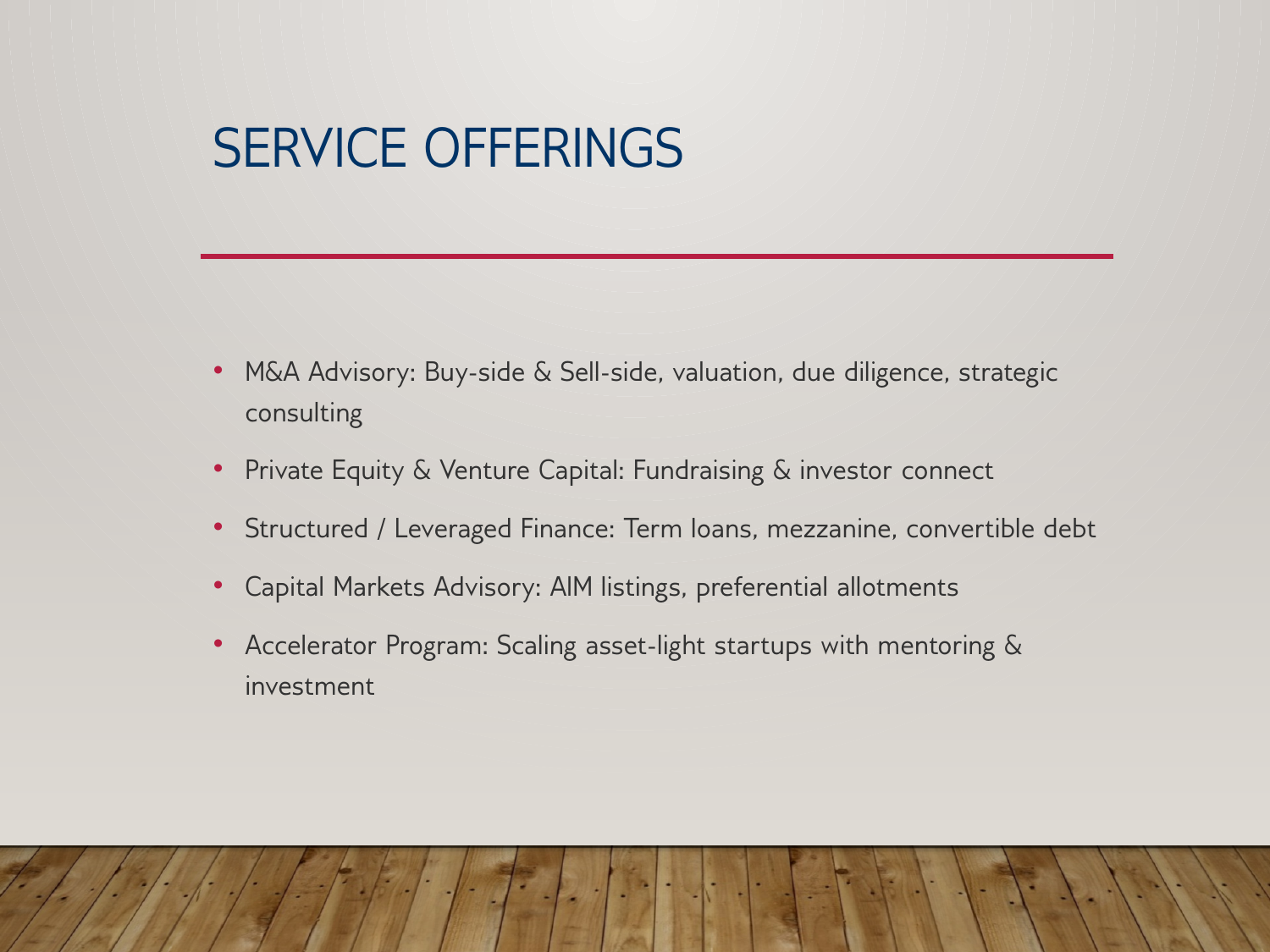

# Service Offerings

M&A Advisory: Buy-side & Sell-side, valuation, due diligence, strategic consulting
Private Equity & Venture Capital: Fundraising & investor connect
Structured / Leveraged Finance: Term loans, mezzanine, convertible debt
Capital Markets Advisory: AIM listings, preferential allotments
Accelerator Program: Scaling asset-light startups with mentoring & investment